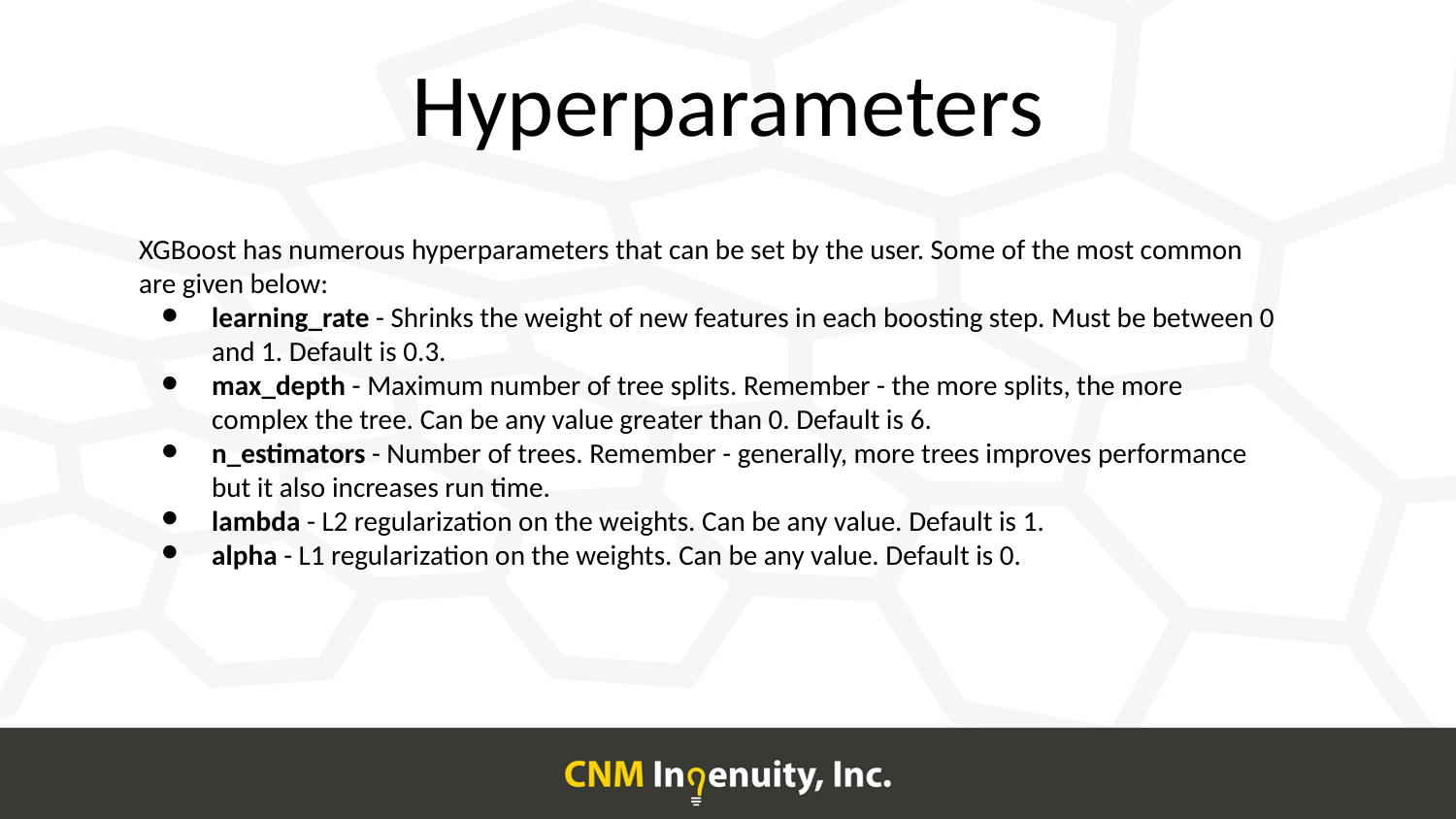

# Hyperparameters
XGBoost has numerous hyperparameters that can be set by the user. Some of the most common are given below:
learning_rate - Shrinks the weight of new features in each boosting step. Must be between 0 and 1. Default is 0.3.
max_depth - Maximum number of tree splits. Remember - the more splits, the more complex the tree. Can be any value greater than 0. Default is 6.
n_estimators - Number of trees. Remember - generally, more trees improves performance but it also increases run time.
lambda - L2 regularization on the weights. Can be any value. Default is 1.
alpha - L1 regularization on the weights. Can be any value. Default is 0.